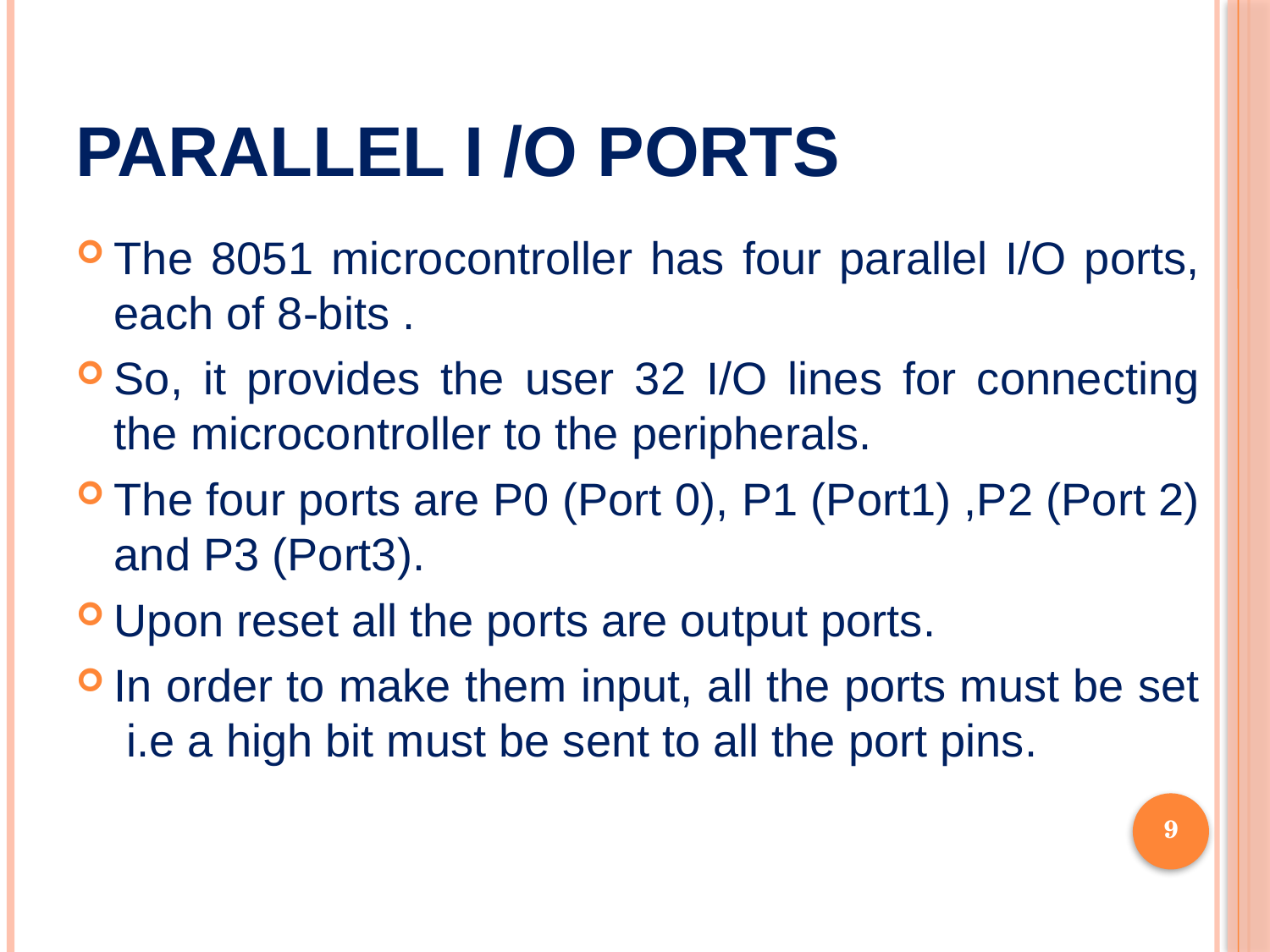

# PARALLEL I /O PORTS
The 8051 microcontroller has four parallel I/O ports, each of 8-bits .
So, it provides the user 32 I/O lines for connecting the microcontroller to the peripherals.
The four ports are P0 (Port 0), P1 (Port1) ,P2 (Port 2) and P3 (Port3).
Upon reset all the ports are output ports.
In order to make them input, all the ports must be set  i.e a high bit must be sent to all the port pins.
9